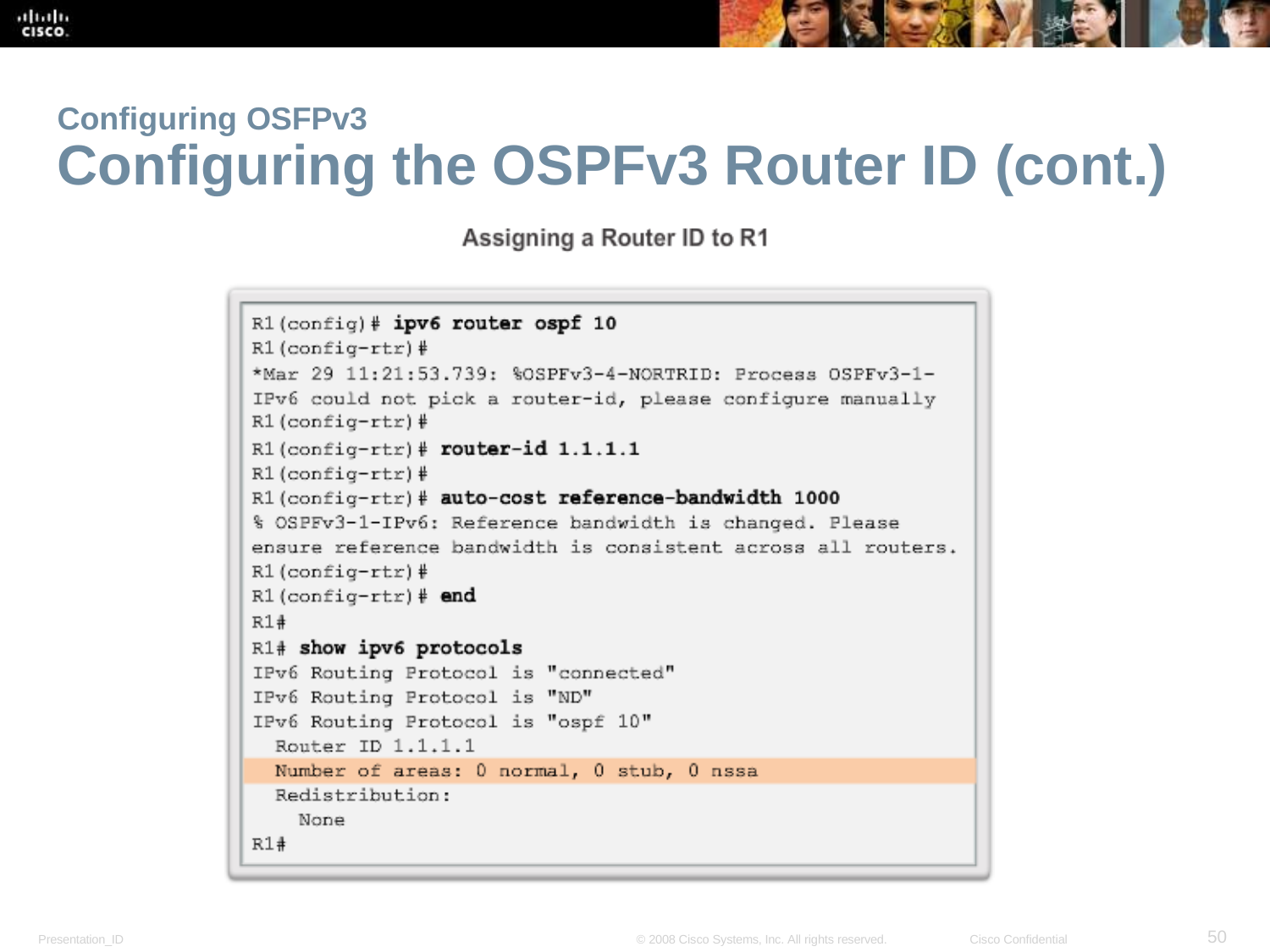

Configuring OSFPv3
Configuring the OSPFv3 Router ID (cont.)

50
Presentation_ID
© 2008 Cisco Systems, Inc. All rights reserved.
Cisco Confidential